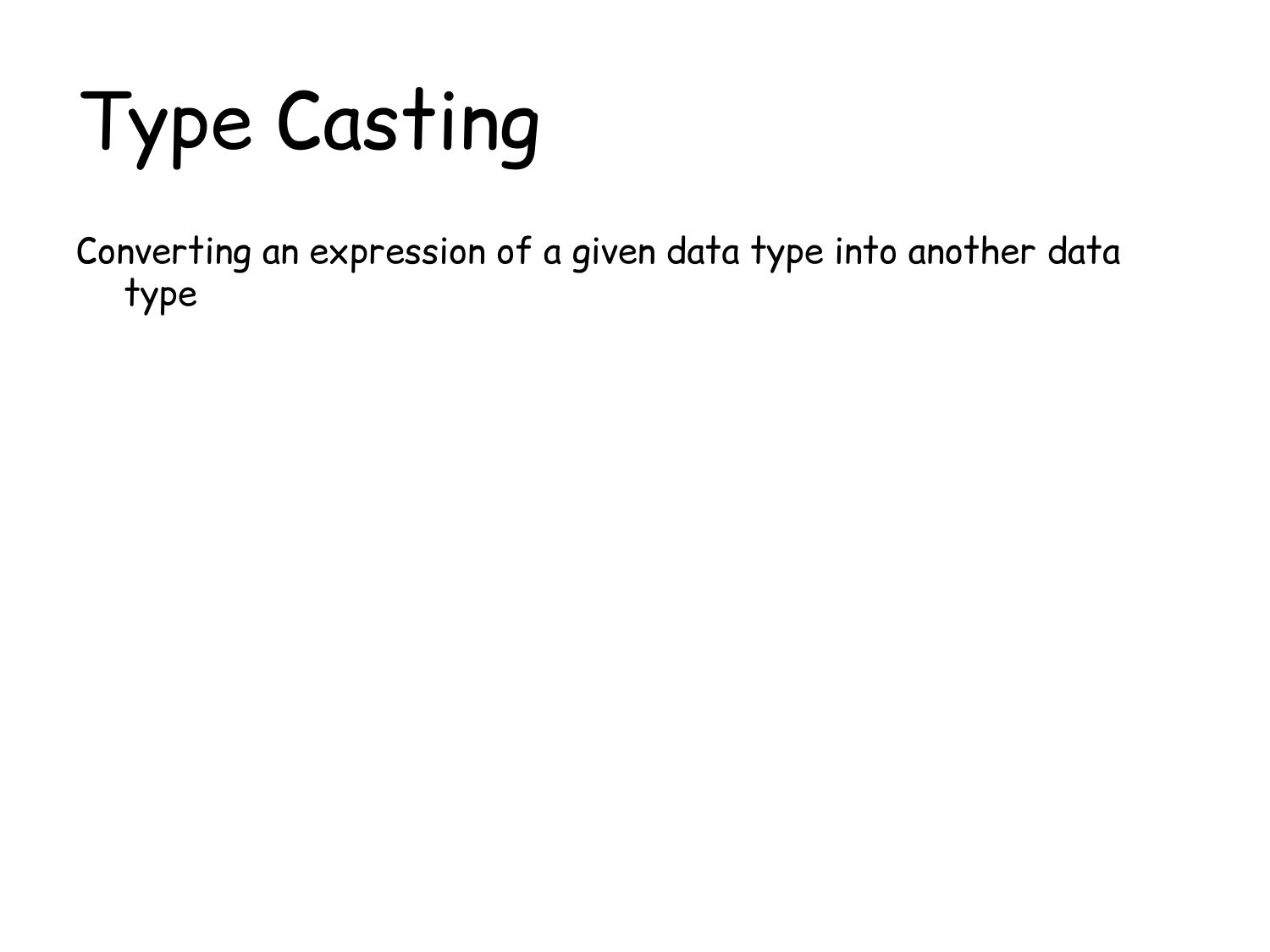

# Type Casting
Converting an expression of a given data type into another data type